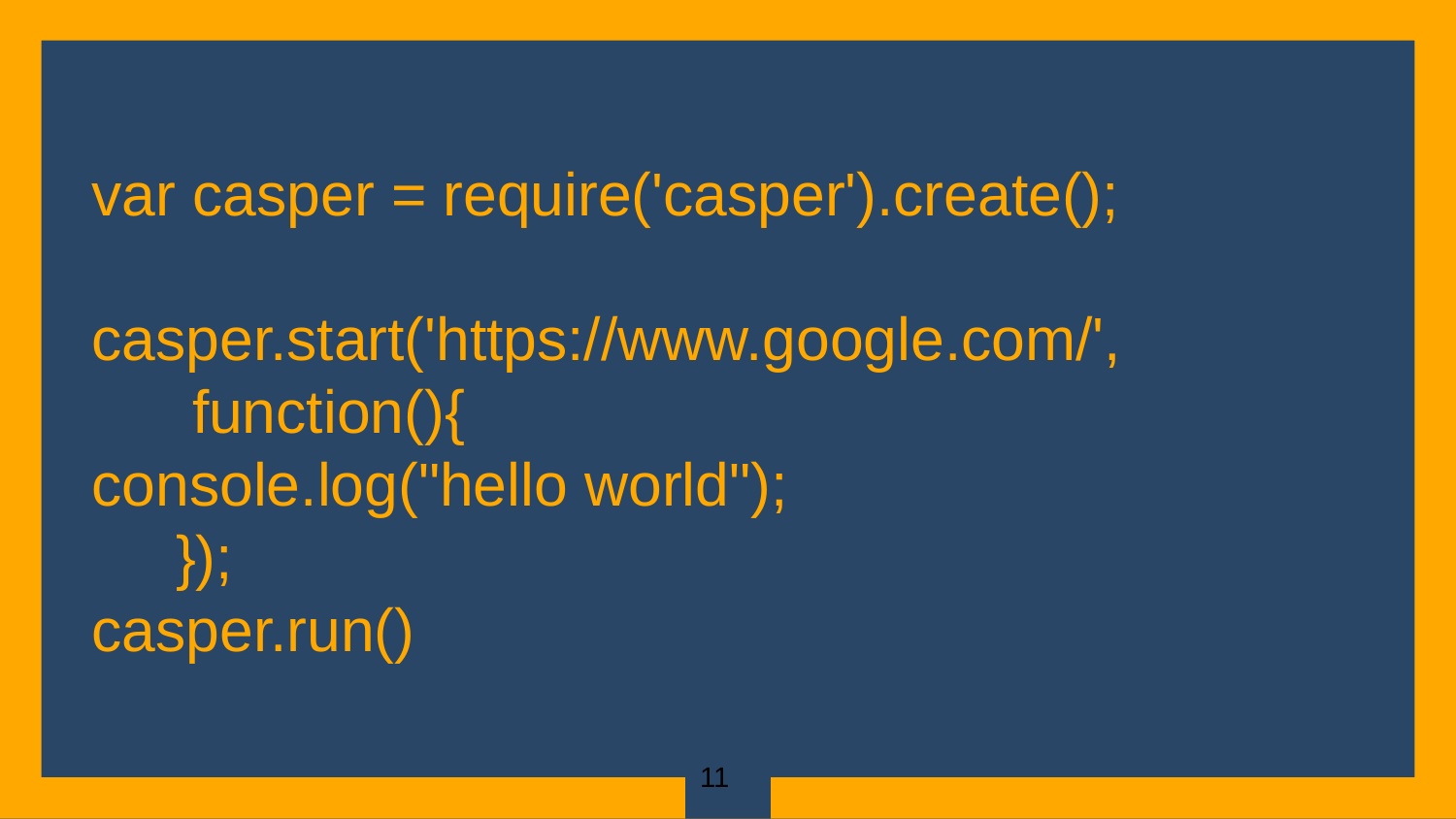

var casper = require('casper').create();

casper.start('https://www.google.com/',            function(){
console.log("hello world");
     });
casper.run()
11